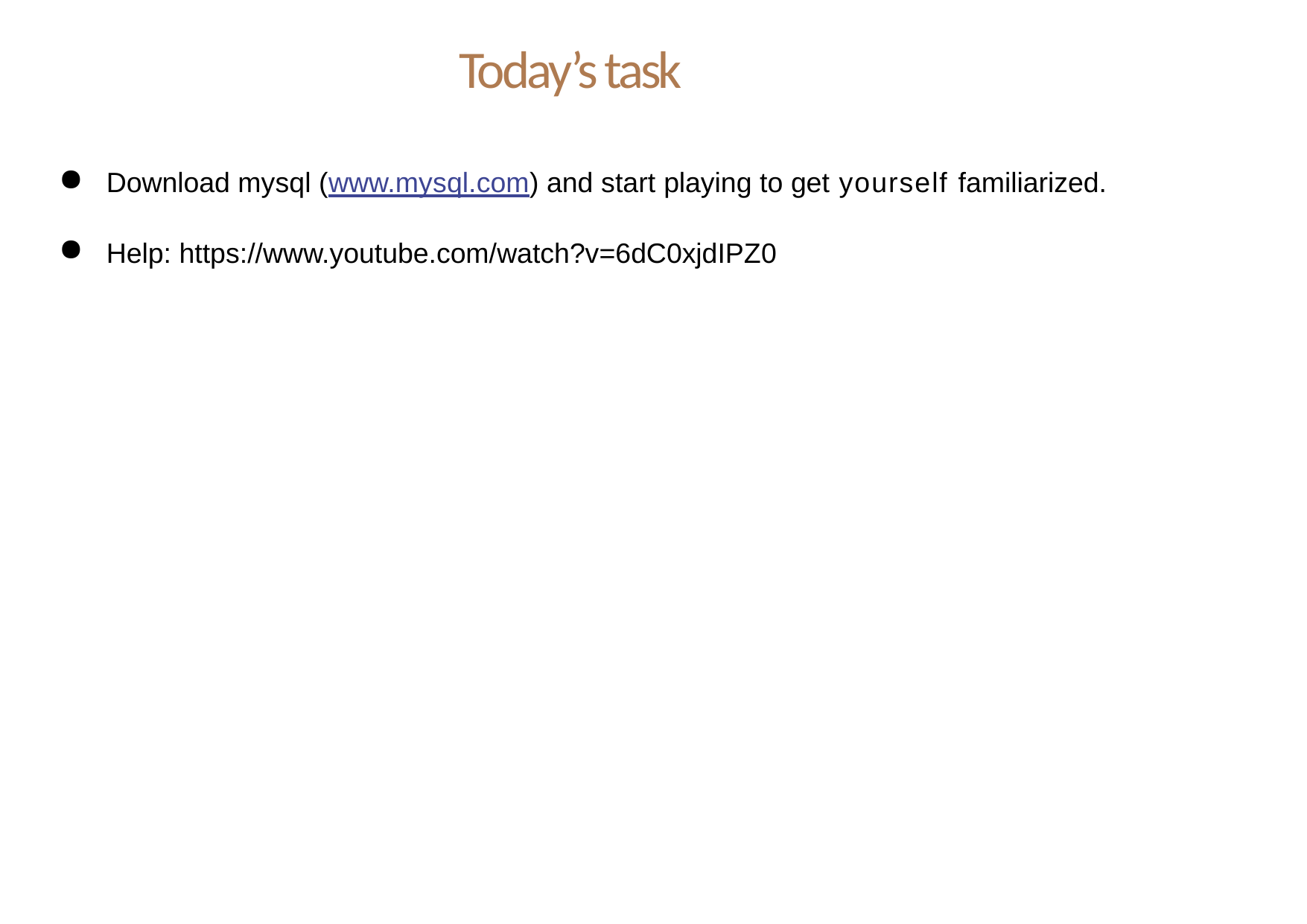

# Today’s task
Download mysql (www.mysql.com) and start playing to get yourself familiarized.

Help: https://www.youtube.com/watch?v=6dC0xjdIPZ0